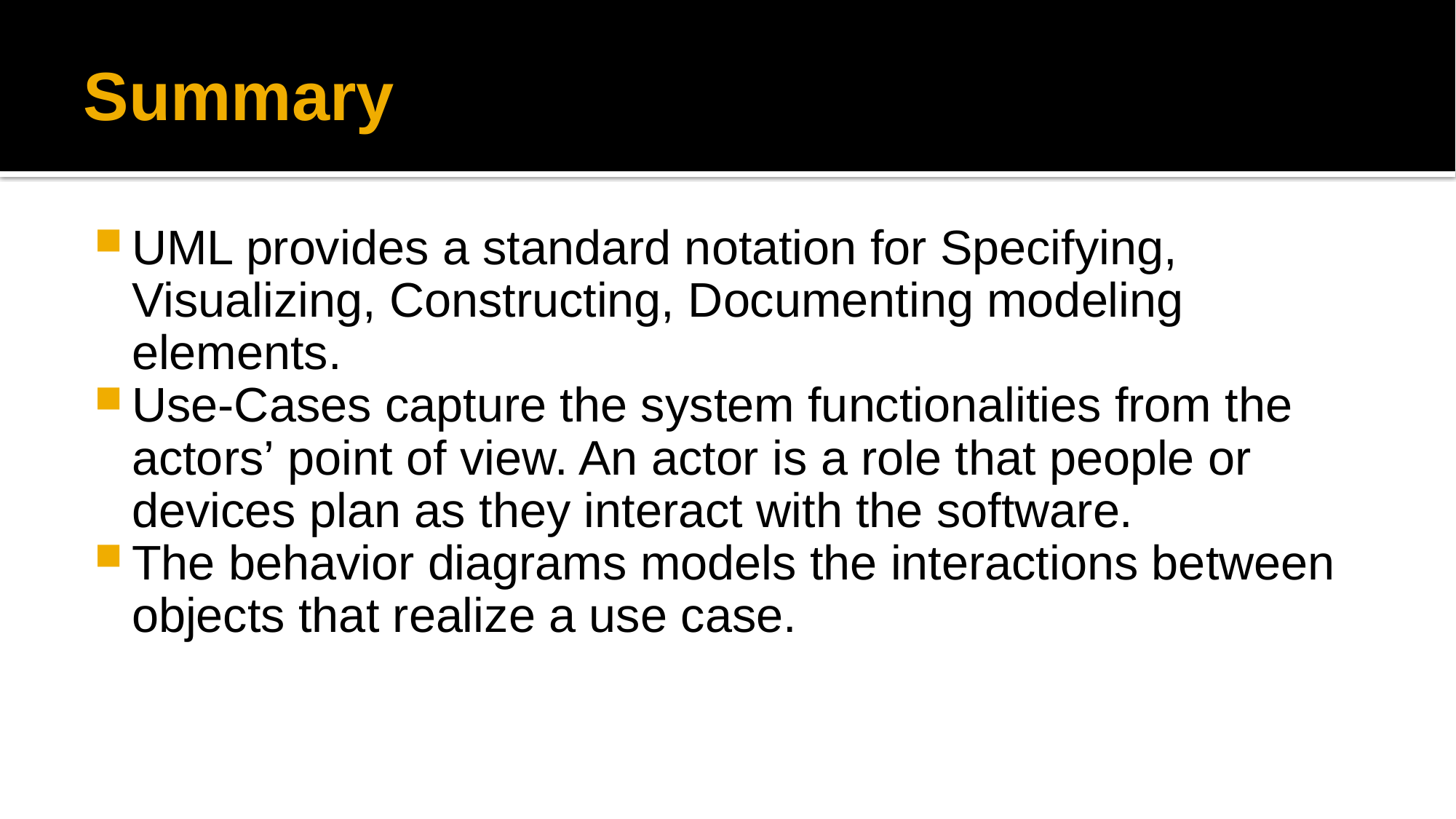

# Summary
UML provides a standard notation for Specifying, Visualizing, Constructing, Documenting modeling elements.
Use-Cases capture the system functionalities from the actors’ point of view. An actor is a role that people or devices plan as they interact with the software.
The behavior diagrams models the interactions between objects that realize a use case.